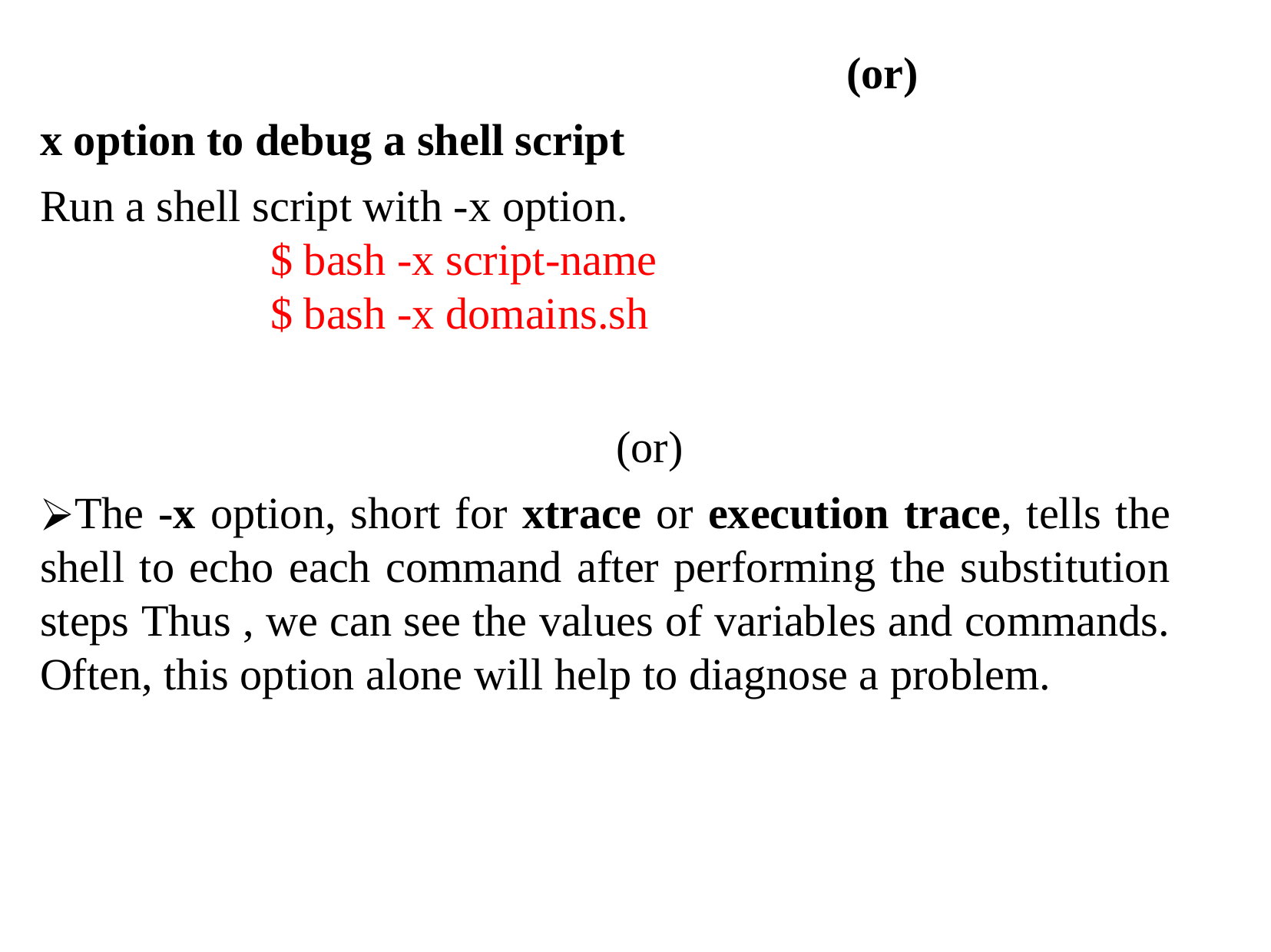

(or)
x option to debug a shell script
Run a shell script with -x option.
		$ bash -x script-name
		$ bash -x domains.sh

                     			(or)
The -x option, short for xtrace or execution trace, tells the shell to echo each command after performing the substitution steps Thus , we can see the values of variables and commands. Often, this option alone will help to diagnose a problem.